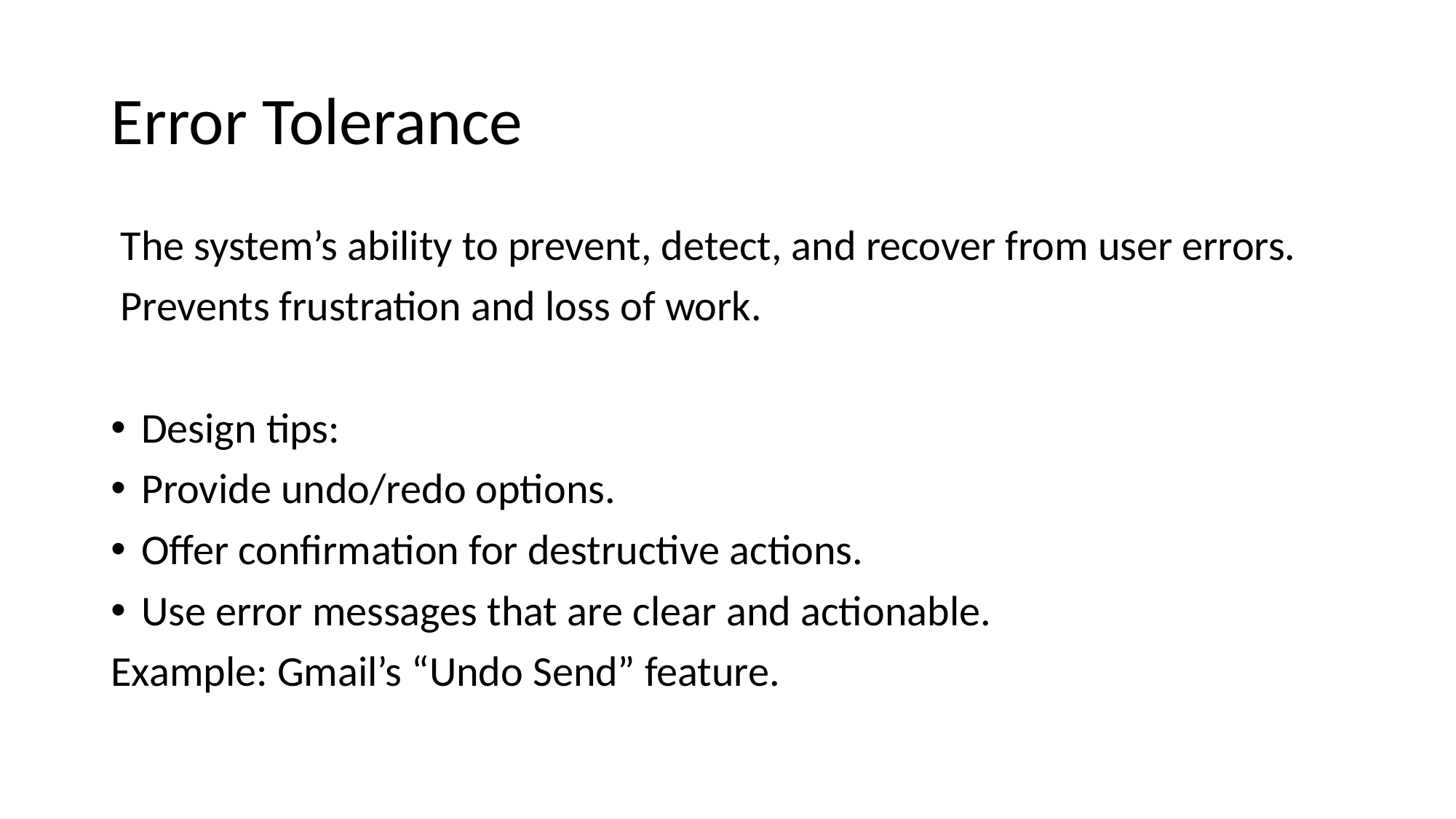

# Error Tolerance
 The system’s ability to prevent, detect, and recover from user errors.
 Prevents frustration and loss of work.

Design tips:
Provide undo/redo options.
Offer confirmation for destructive actions.
Use error messages that are clear and actionable.
Example: Gmail’s “Undo Send” feature.